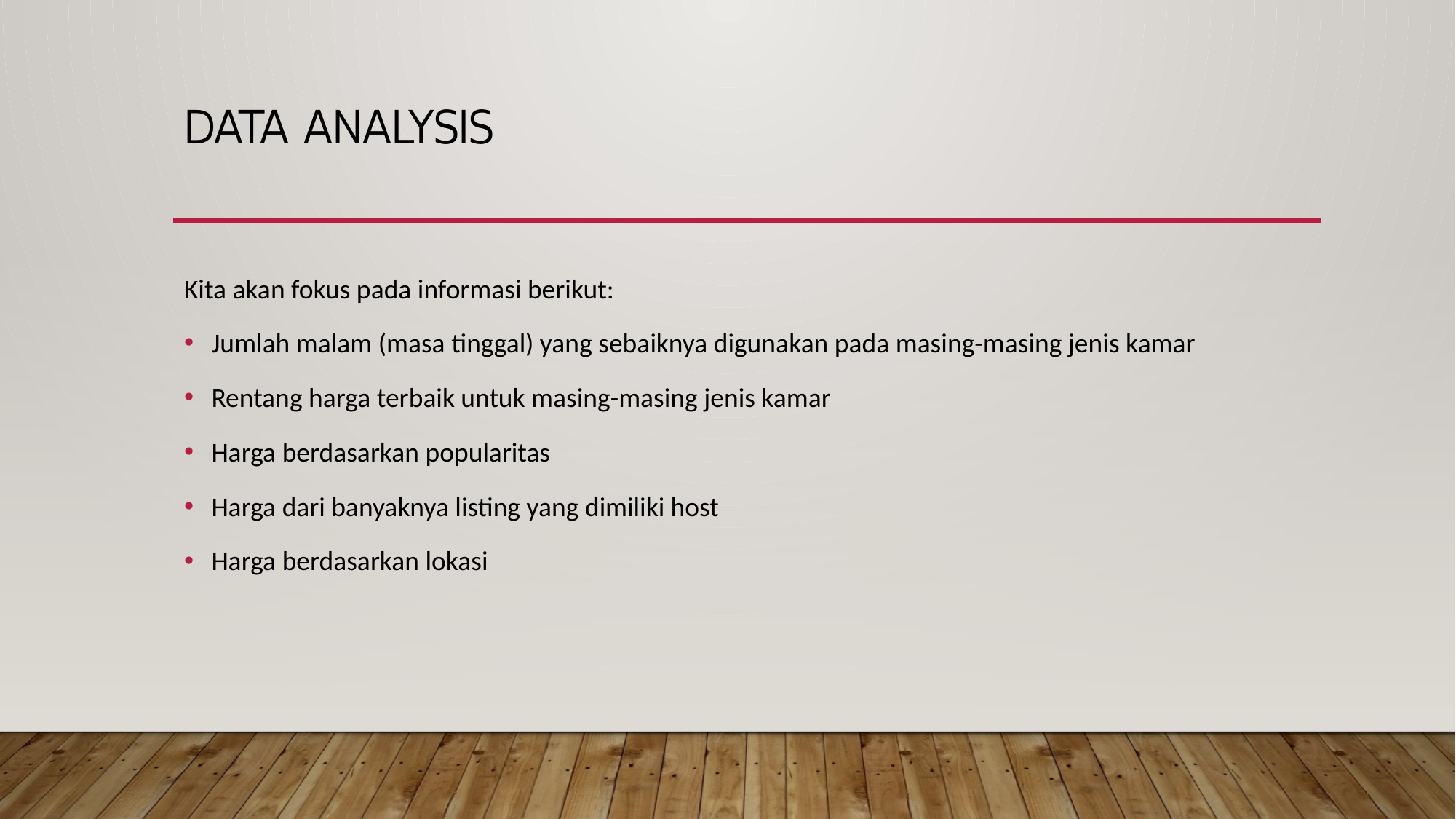

# data analysis
Kita akan fokus pada informasi berikut:
Jumlah malam (masa tinggal) yang sebaiknya digunakan pada masing-masing jenis kamar
Rentang harga terbaik untuk masing-masing jenis kamar
Harga berdasarkan popularitas
Harga dari banyaknya listing yang dimiliki host
Harga berdasarkan lokasi